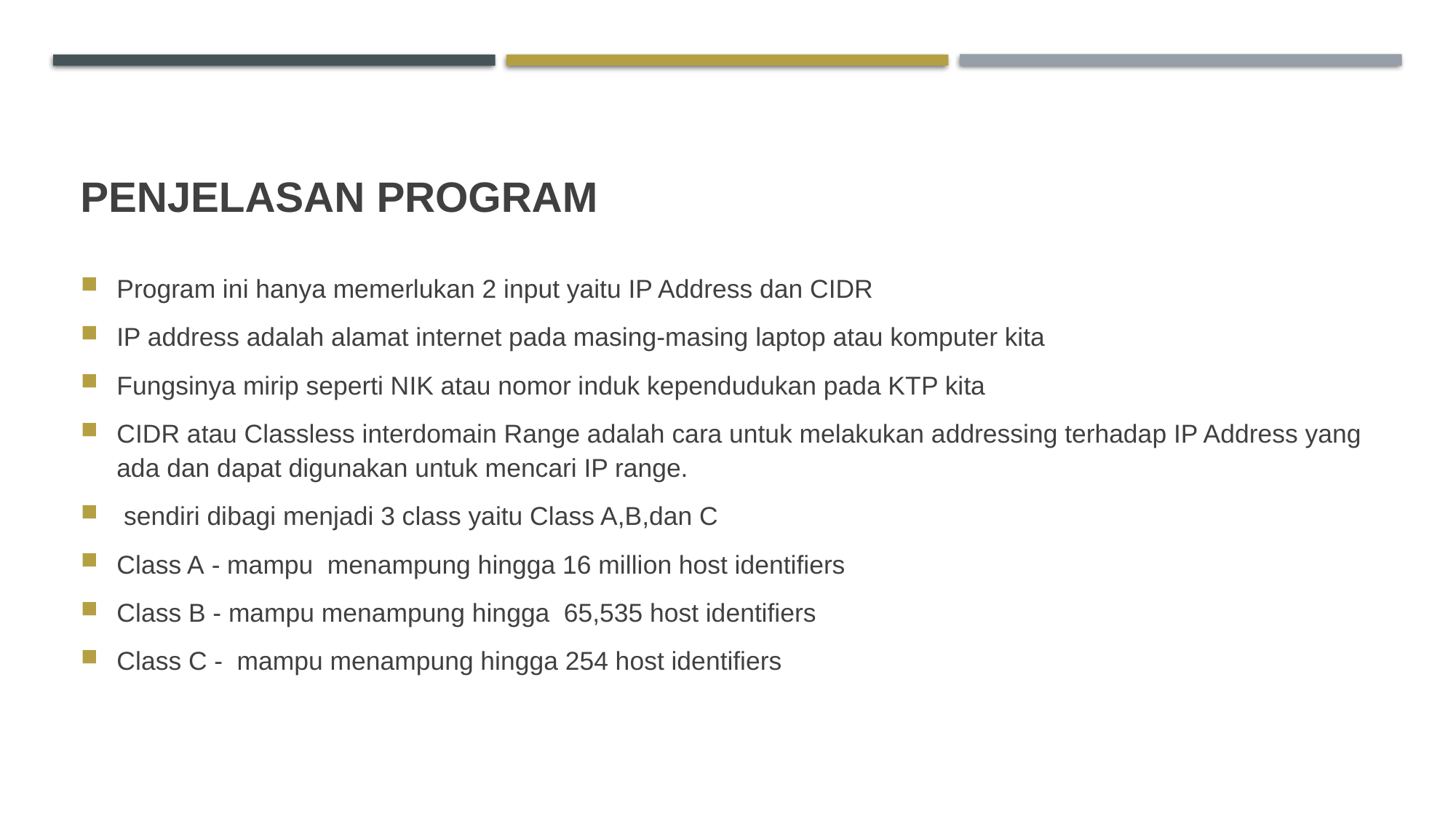

# Penjelasan PRogram
Program ini hanya memerlukan 2 input yaitu IP Address dan CIDR
IP address adalah alamat internet pada masing-masing laptop atau komputer kita
Fungsinya mirip seperti NIK atau nomor induk kependudukan pada KTP kita
CIDR atau Classless interdomain Range adalah cara untuk melakukan addressing terhadap IP Address yang ada dan dapat digunakan untuk mencari IP range.
 sendiri dibagi menjadi 3 class yaitu Class A,B,dan C
Class A - mampu  menampung hingga 16 million host identifiers
Class B - mampu menampung hingga  65,535 host identifiers
Class C -  mampu menampung hingga 254 host identifiers